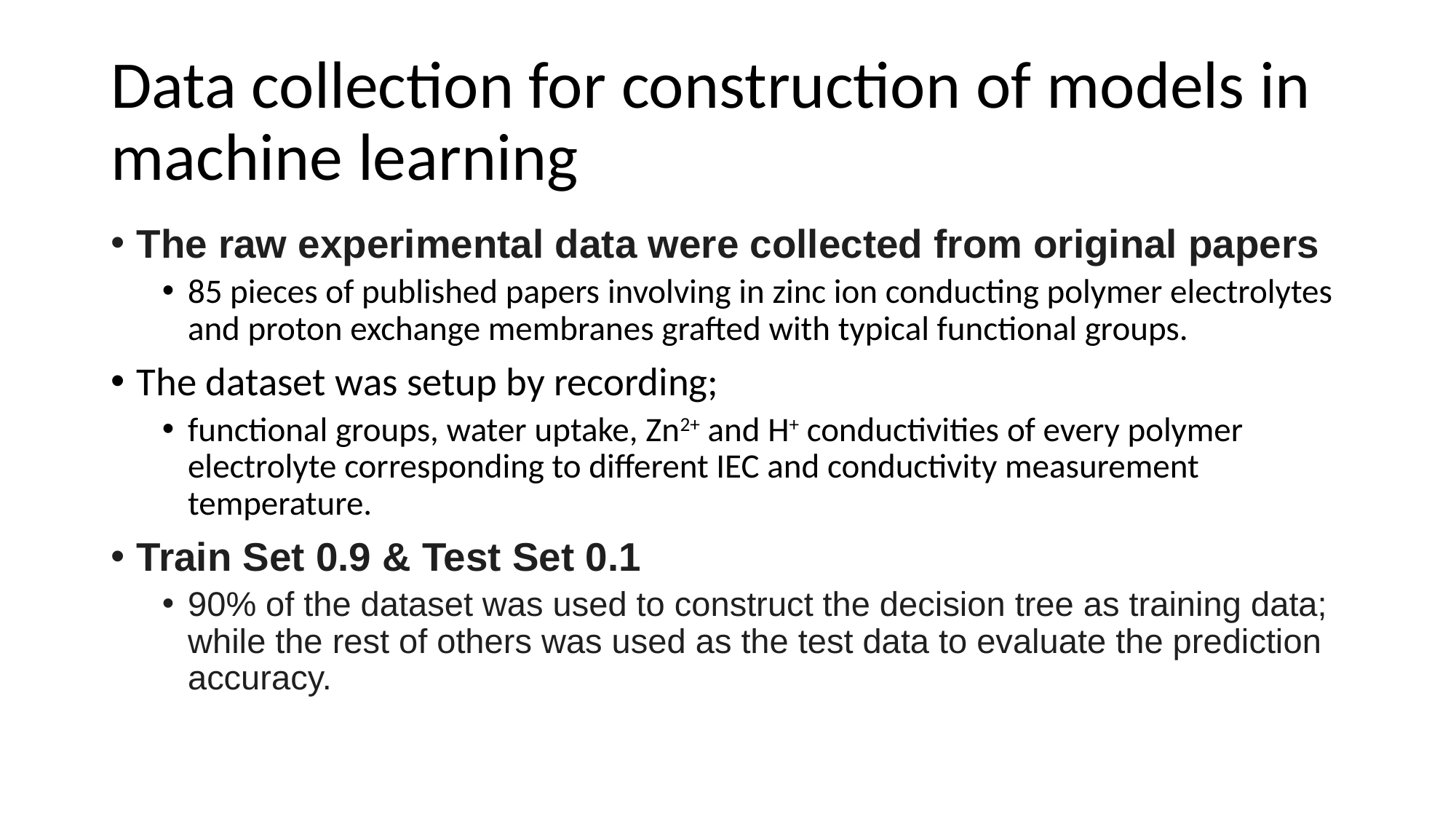

# Data collection for construction of models in machine learning
The raw experimental data were collected from original papers
85 pieces of published papers involving in zinc ion conducting polymer electrolytes and proton exchange membranes grafted with typical functional groups.
The dataset was setup by recording;
functional groups, water uptake, Zn2+ and H+ conductivities of every polymer electrolyte corresponding to different IEC and conductivity measurement temperature.
Train Set 0.9 & Test Set 0.1
90% of the dataset was used to construct the decision tree as training data; while the rest of others was used as the test data to evaluate the prediction accuracy.